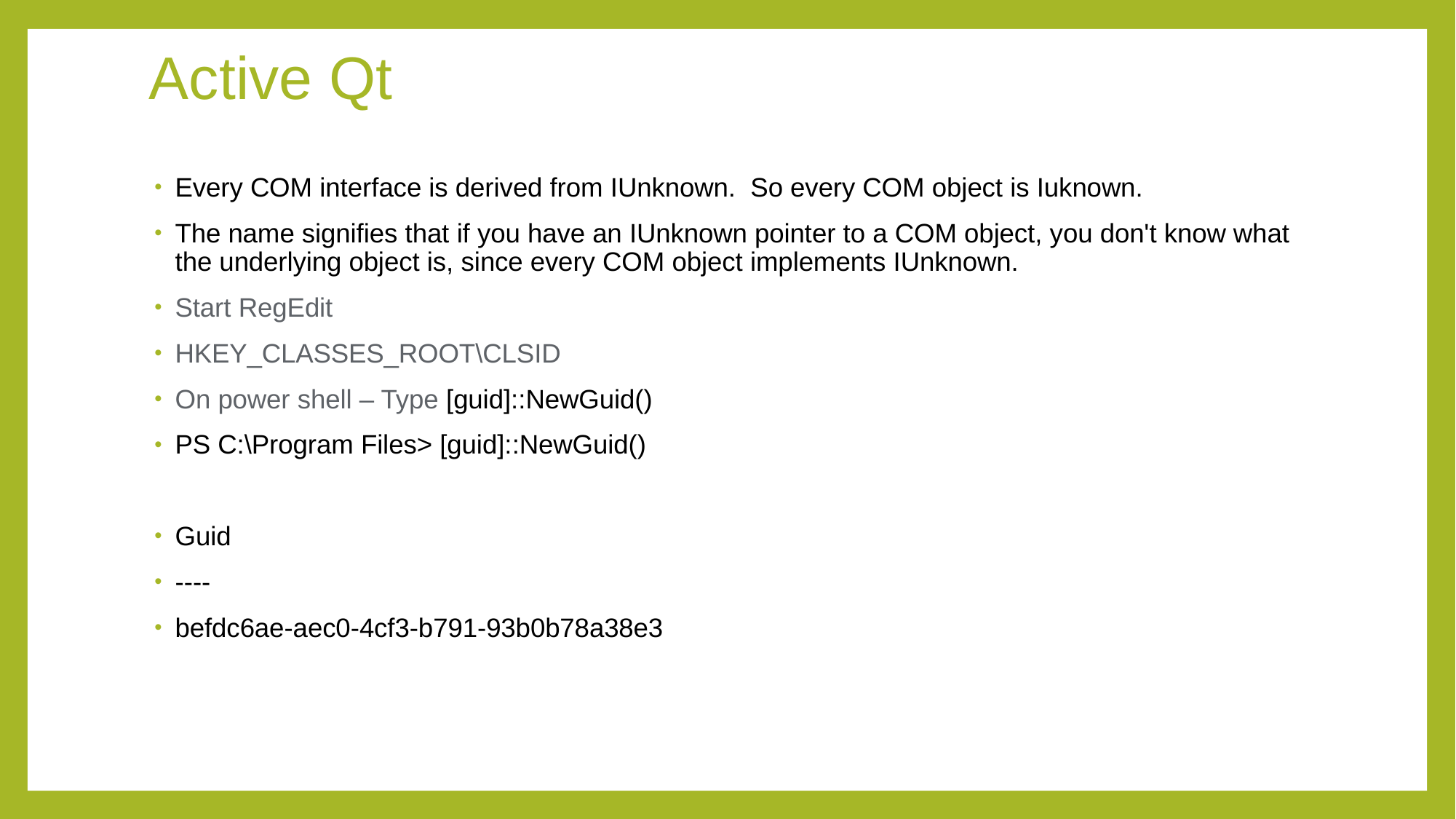

# Active Qt
Every COM interface is derived from IUnknown.  So every COM object is Iuknown.
The name signifies that if you have an IUnknown pointer to a COM object, you don't know what the underlying object is, since every COM object implements IUnknown.
Start RegEdit
HKEY_CLASSES_ROOT\CLSID
On power shell – Type [guid]::NewGuid()
PS C:\Program Files> [guid]::NewGuid()

Guid
----
befdc6ae-aec0-4cf3-b791-93b0b78a38e3